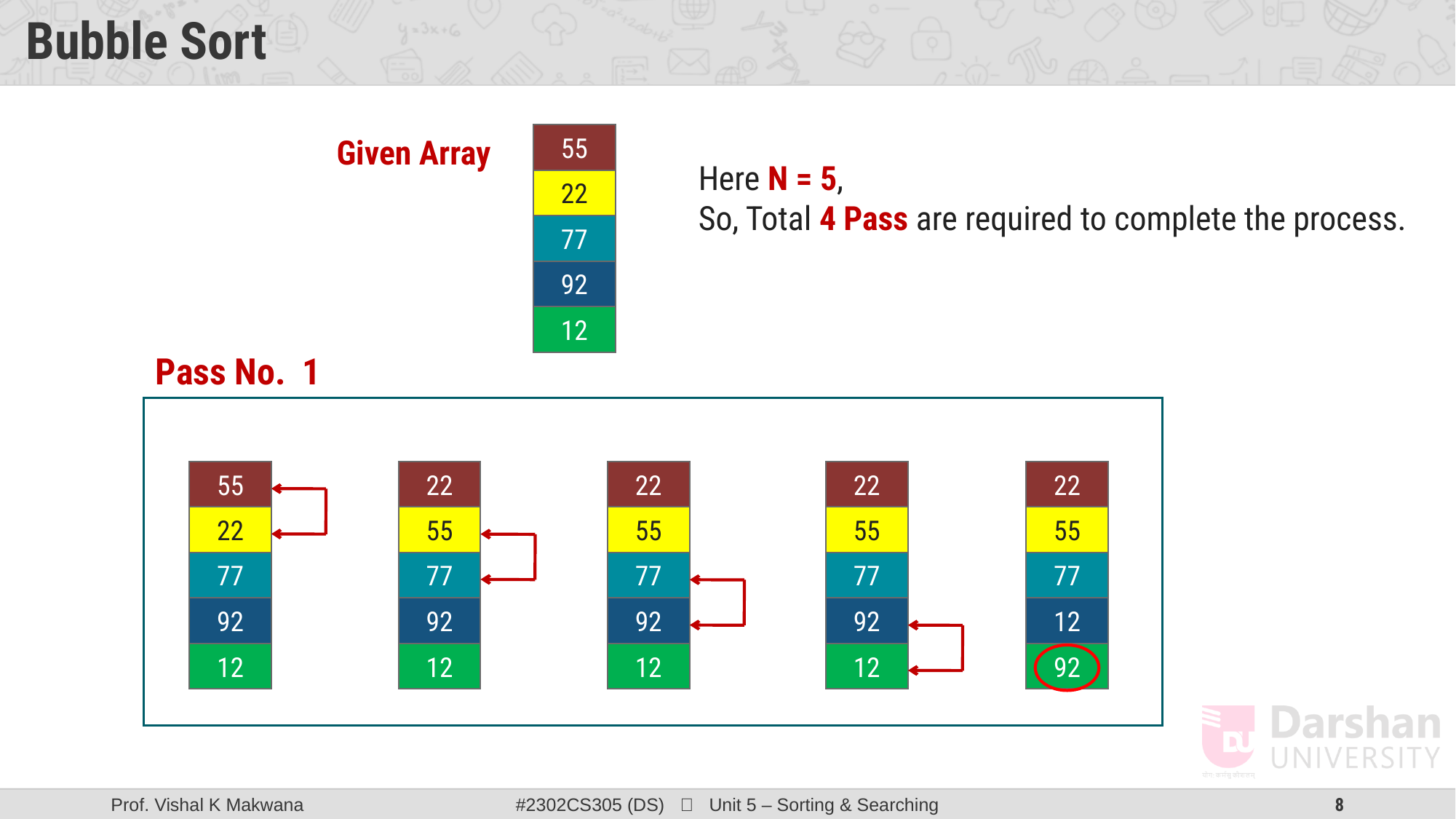

# Bubble Sort
55
Given Array
Here N = 5,
So, Total 4 Pass are required to complete the process.
22
77
92
12
Pass No.  1

55
22
22
22
22
22
55
55
55
55
77
77
77
77
77
92
92
92
92
12
12
12
12
12
92